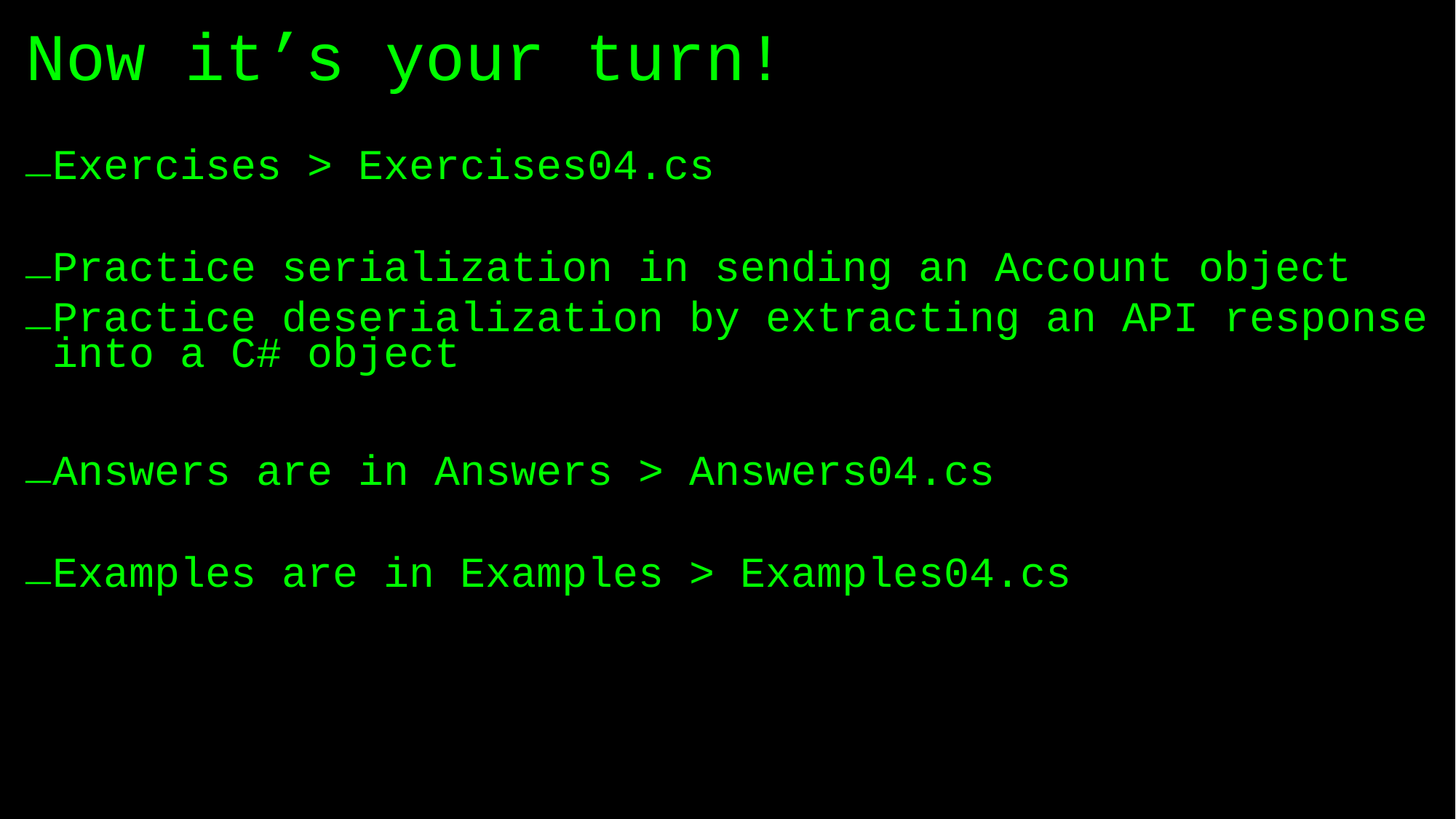

# Now it’s your turn!
Exercises > Exercises04.cs

Practice serialization in sending an Account object
Practice deserialization by extracting an API response into a C# object

Answers are in Answers > Answers04.cs

Examples are in Examples > Examples04.cs